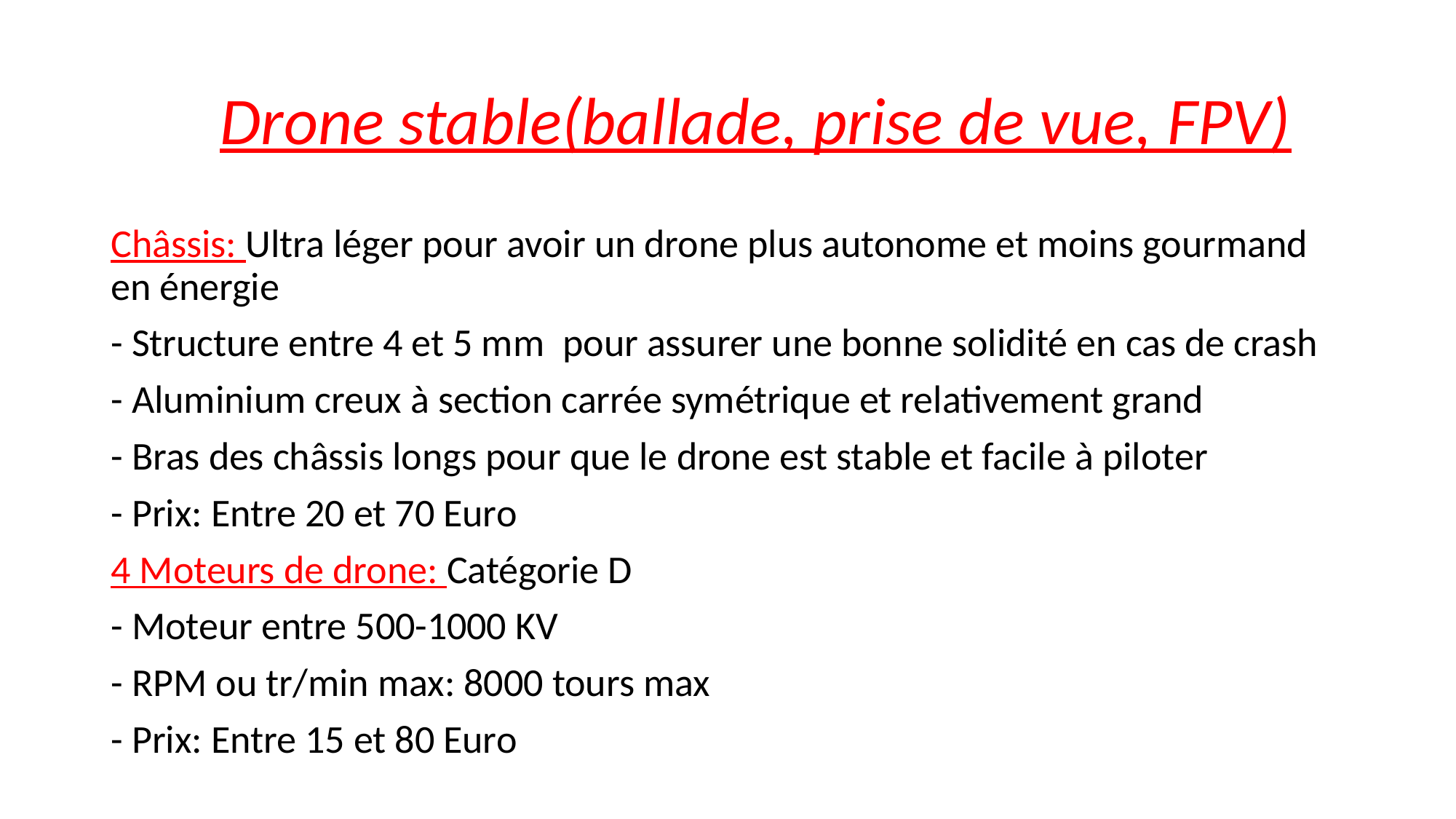

# Drone stable(ballade, prise de vue, FPV)
Châssis: Ultra léger pour avoir un drone plus autonome et moins gourmand en énergie
- Structure entre 4 et 5 mm  pour assurer une bonne solidité en cas de crash
- Aluminium creux à section carrée symétrique et relativement grand
- Bras des châssis longs pour que le drone est stable et facile à piloter
- Prix: Entre 20 et 70 Euro
4 Moteurs de drone: Catégorie D
- Moteur entre 500-1000 KV
- RPM ou tr/min max: 8000 tours max
- Prix: Entre 15 et 80 Euro